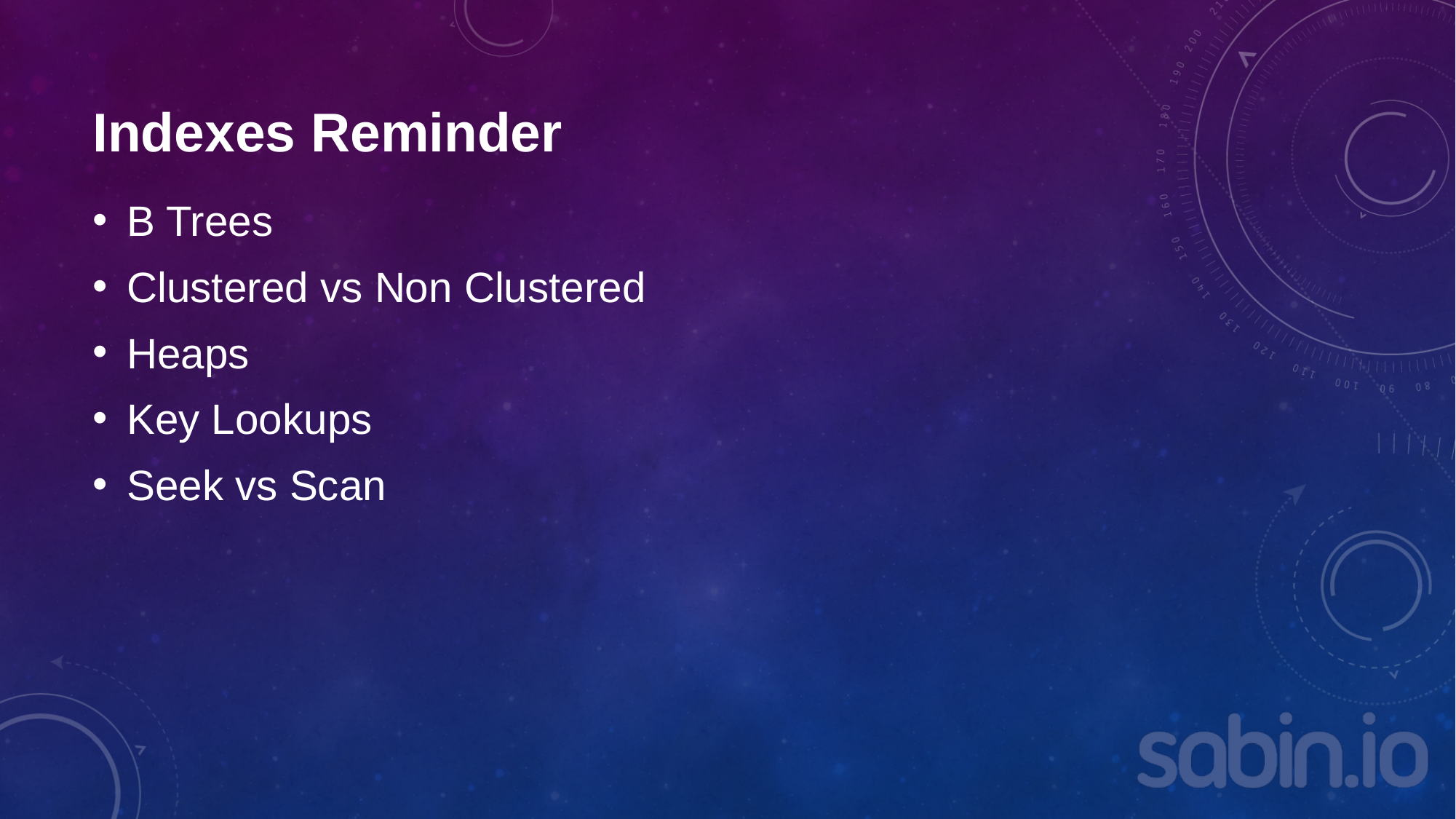

# Indexes Reminder
B Trees
Clustered vs Non Clustered
Heaps
Key Lookups
Seek vs Scan